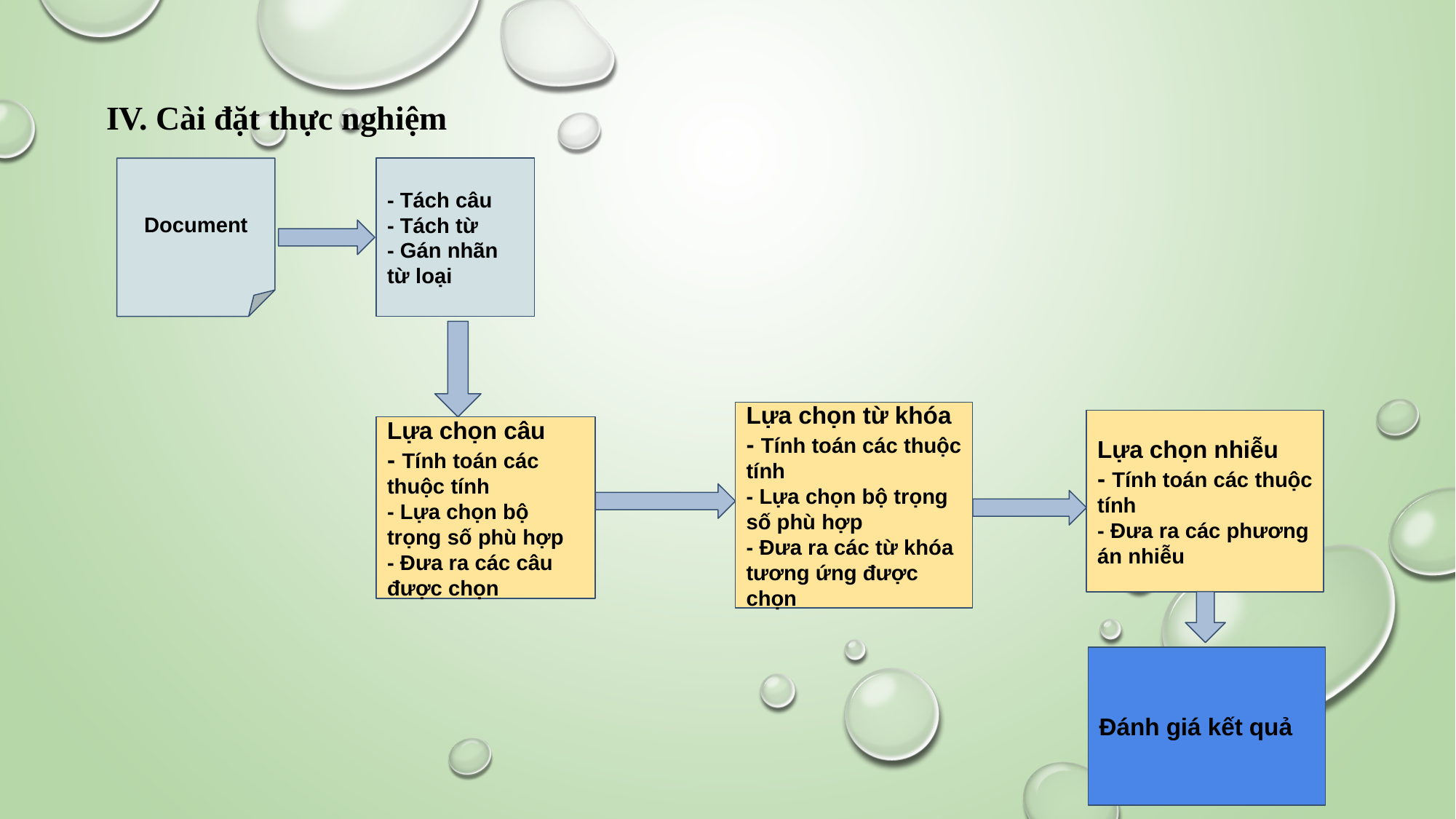

IV. Cài đặt thực nghiệm

Document
- Tách câu
- Tách từ
- Gán nhãn từ loại

Lựa chọn từ khóa
- Tính toán các thuộc tính
- Lựa chọn bộ trọng số phù hợp
- Đưa ra các từ khóa tương ứng được chọn
Lựa chọn nhiễu
- Tính toán các thuộc tính
- Đưa ra các phương án nhiễu
Lựa chọn câu
- Tính toán các thuộc tính
- Lựa chọn bộ trọng số phù hợp
- Đưa ra các câu được chọn

Đánh giá kết quả